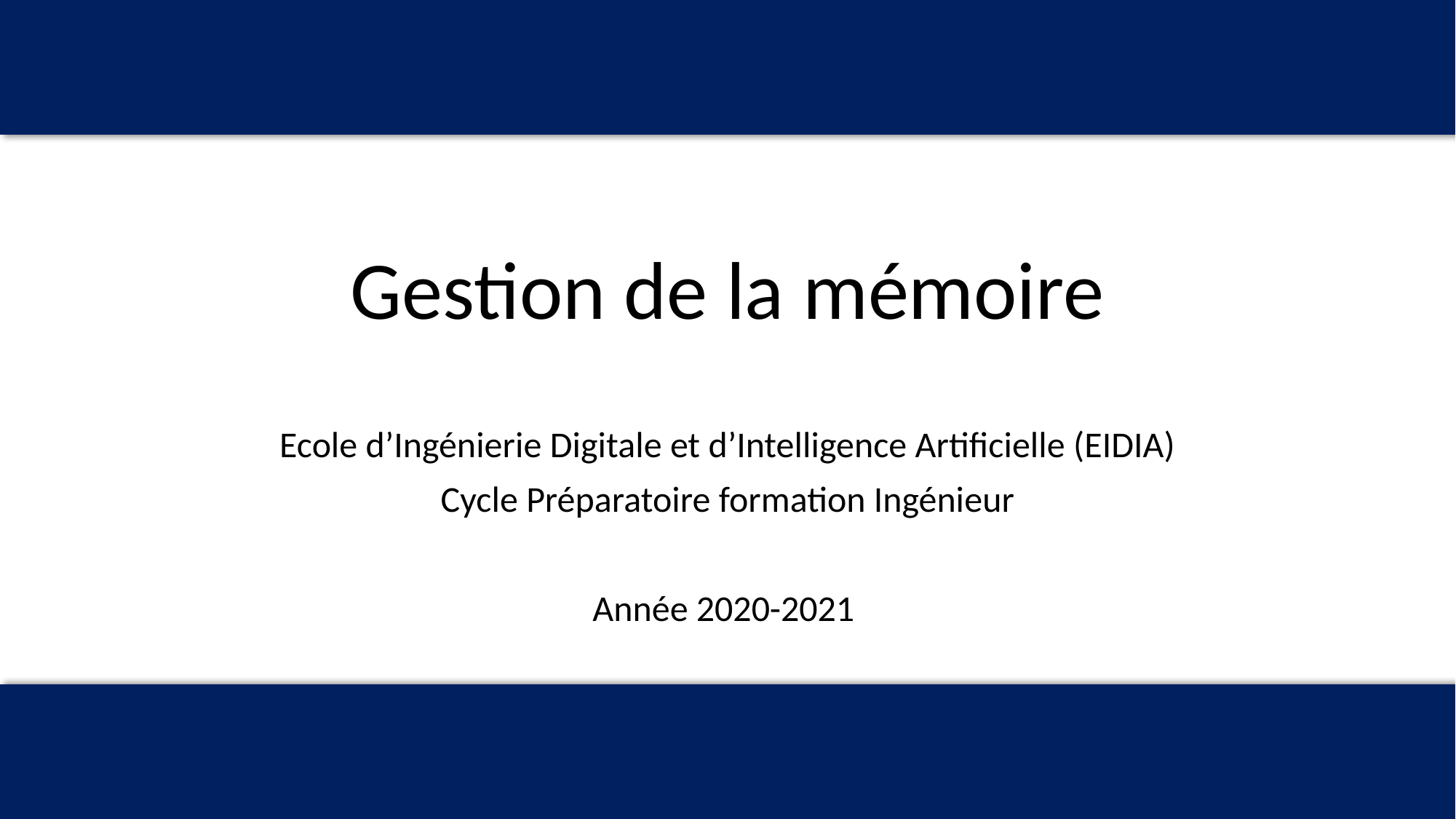

# Gestion de la mémoire

Ecole d’Ingénierie Digitale et d’Intelligence Artificielle (EIDIA)
Cycle Préparatoire formation Ingénieur

Année 2020-2021